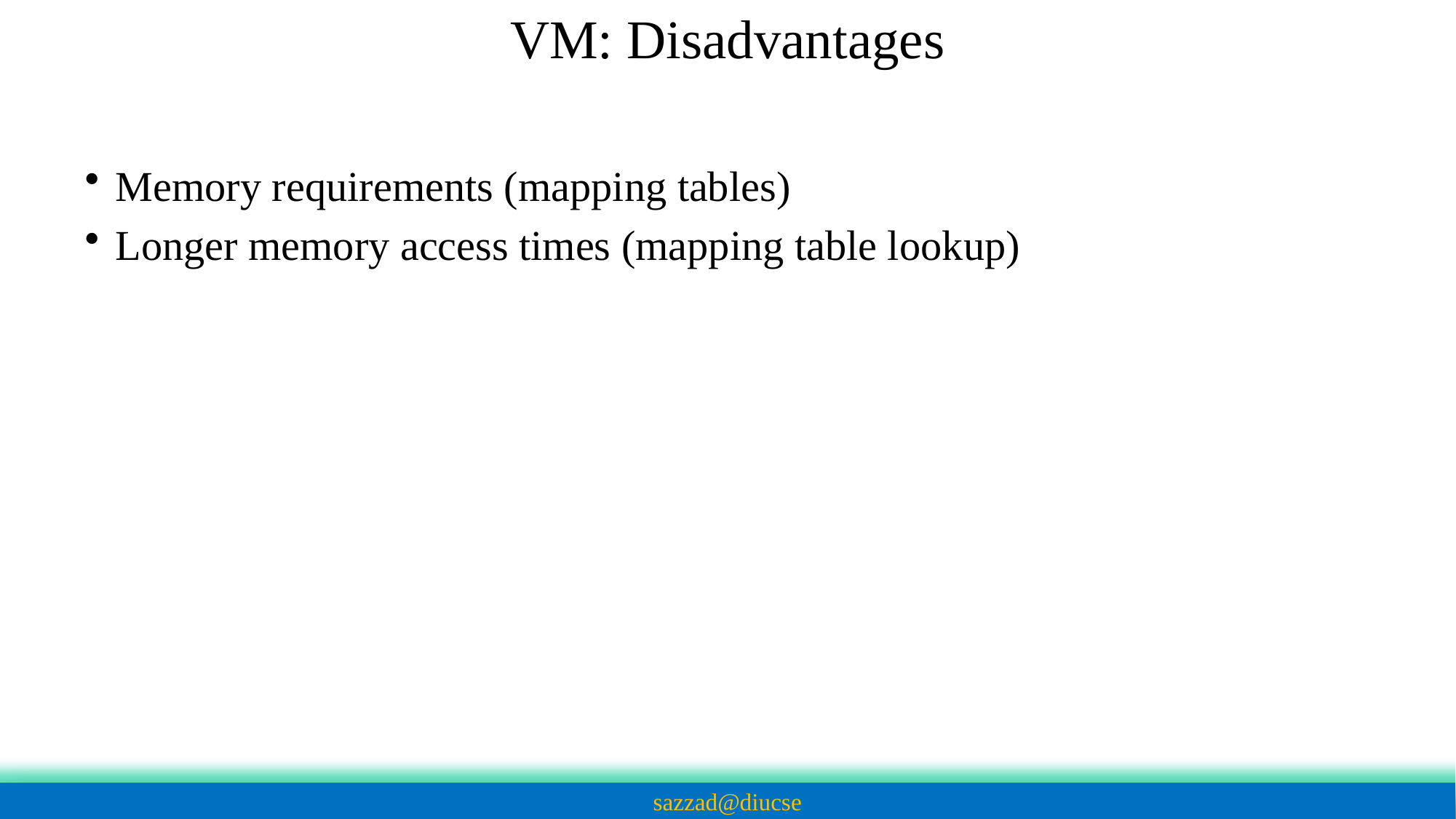

VM: Disadvantages
Memory requirements (mapping tables)
Longer memory access times (mapping table lookup)